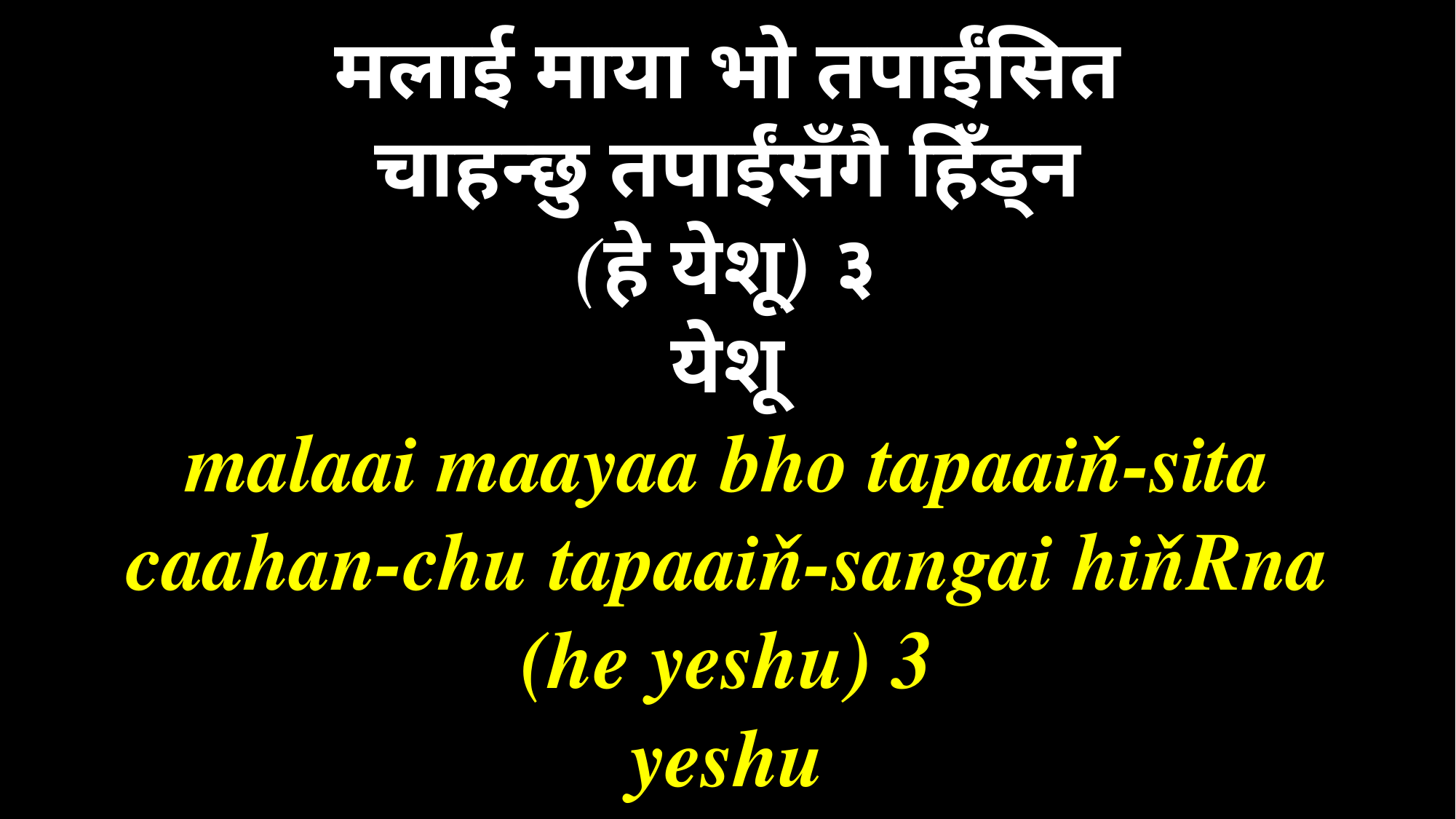

मलाई माया भो तपाईंसित
चाहन्छु तपाईंसँगै हिँड्न
(हे येशू) ३
येशू
malaai maayaa bho tapaaiň-sita
caahan-chu tapaaiň-sangai hiňRna
(he yeshu) 3
yeshu